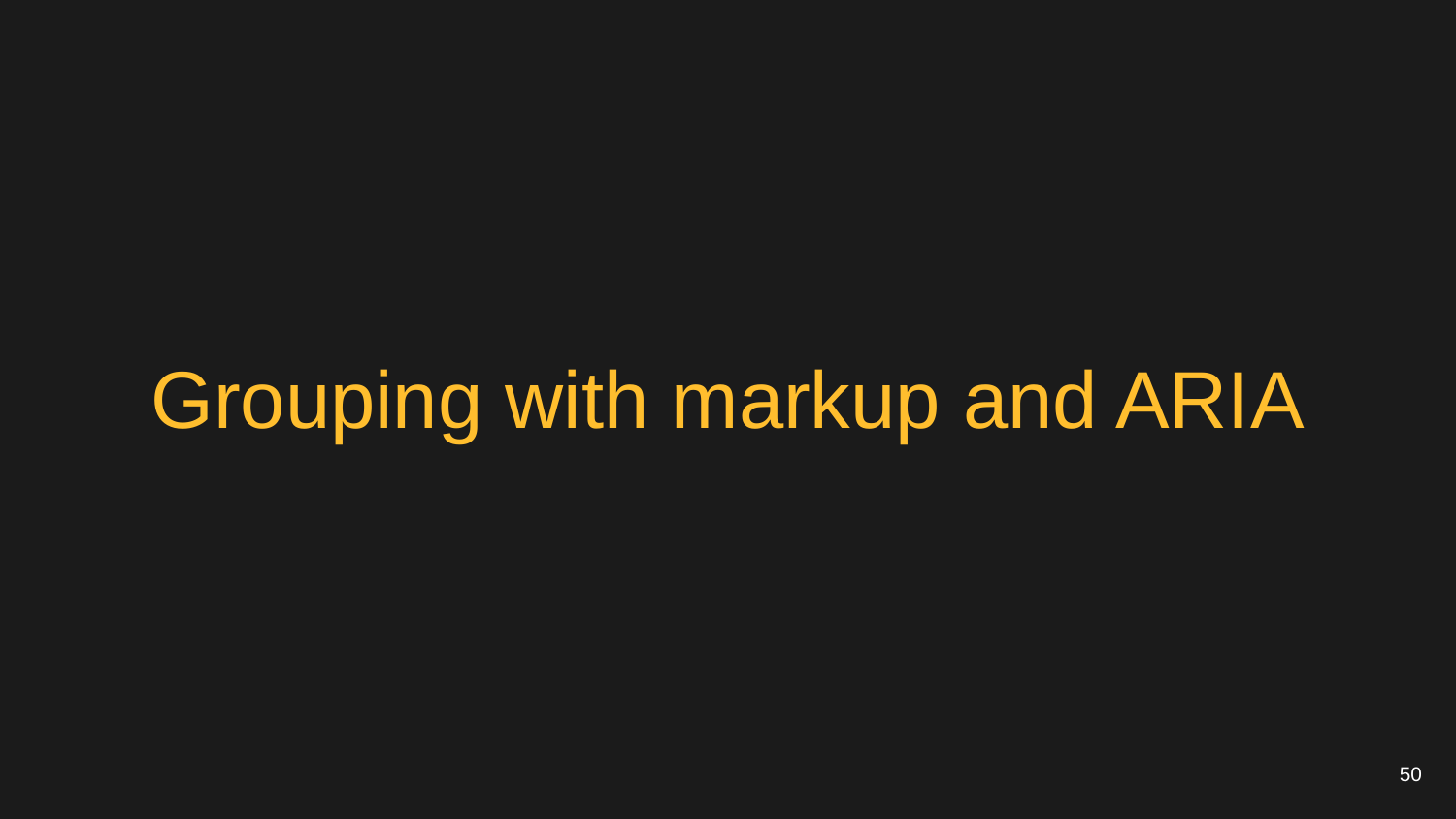

# Grouping with markup and ARIA
50